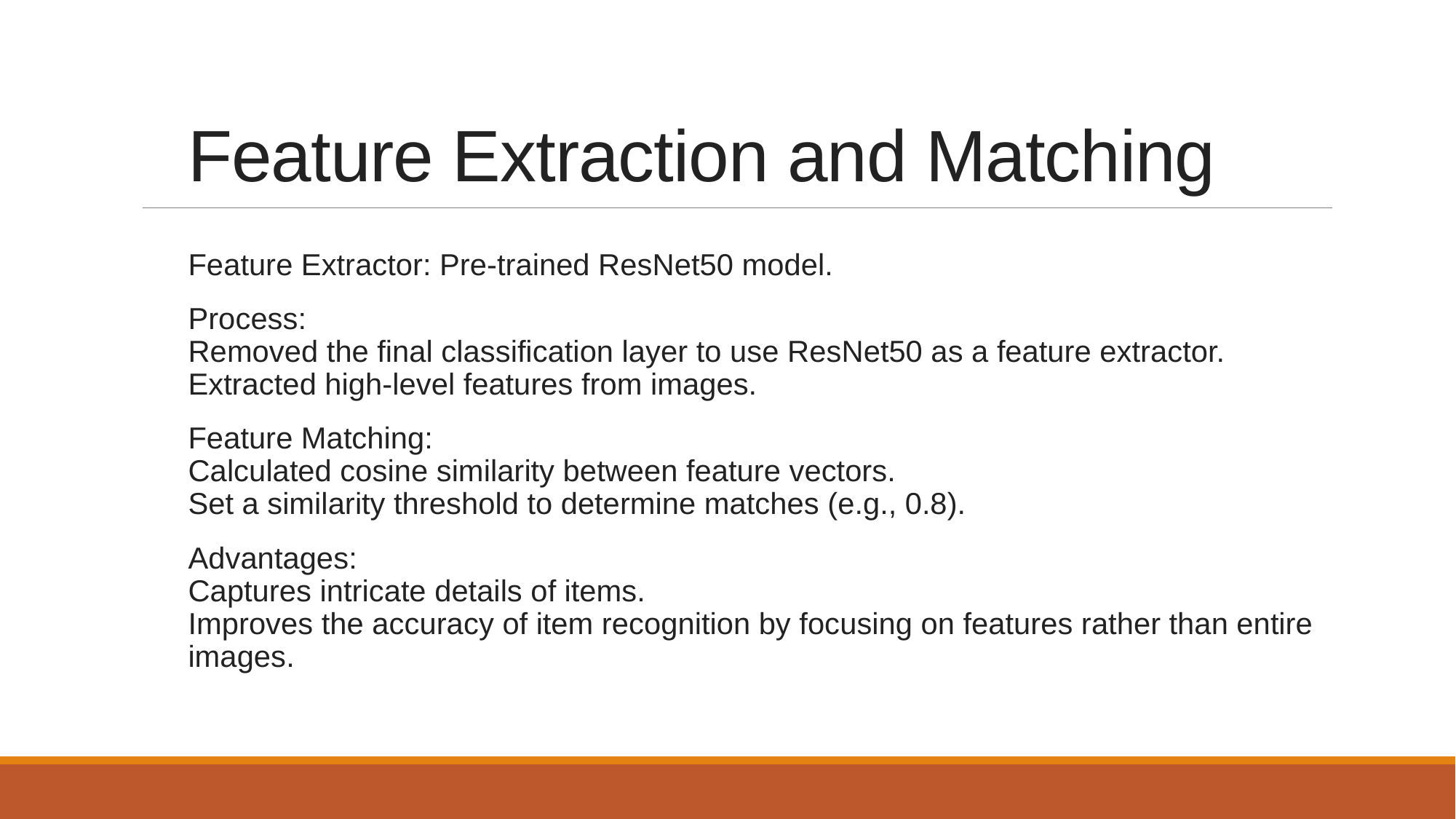

# Feature Extraction and Matching
Feature Extractor: Pre-trained ResNet50 model.
Process:
Removed the final classification layer to use ResNet50 as a feature extractor.
Extracted high-level features from images.
Feature Matching:
Calculated cosine similarity between feature vectors.
Set a similarity threshold to determine matches (e.g., 0.8).
Advantages:
Captures intricate details of items.
Improves the accuracy of item recognition by focusing on features rather than entire images.